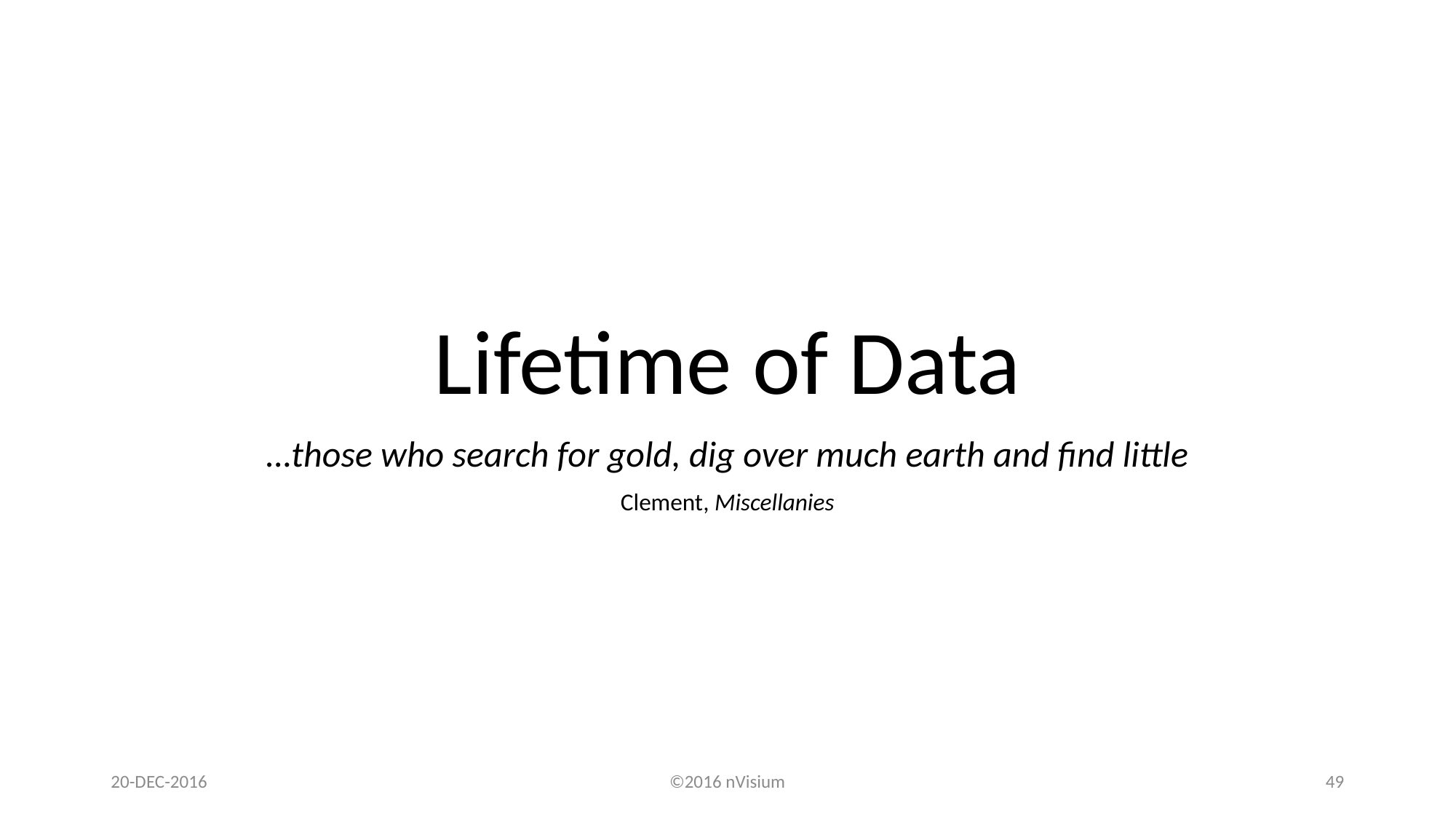

# Lifetime of Data
…those who search for gold, dig over much earth and find little
Clement, Miscellanies
20-DEC-2016
©2016 nVisium
49